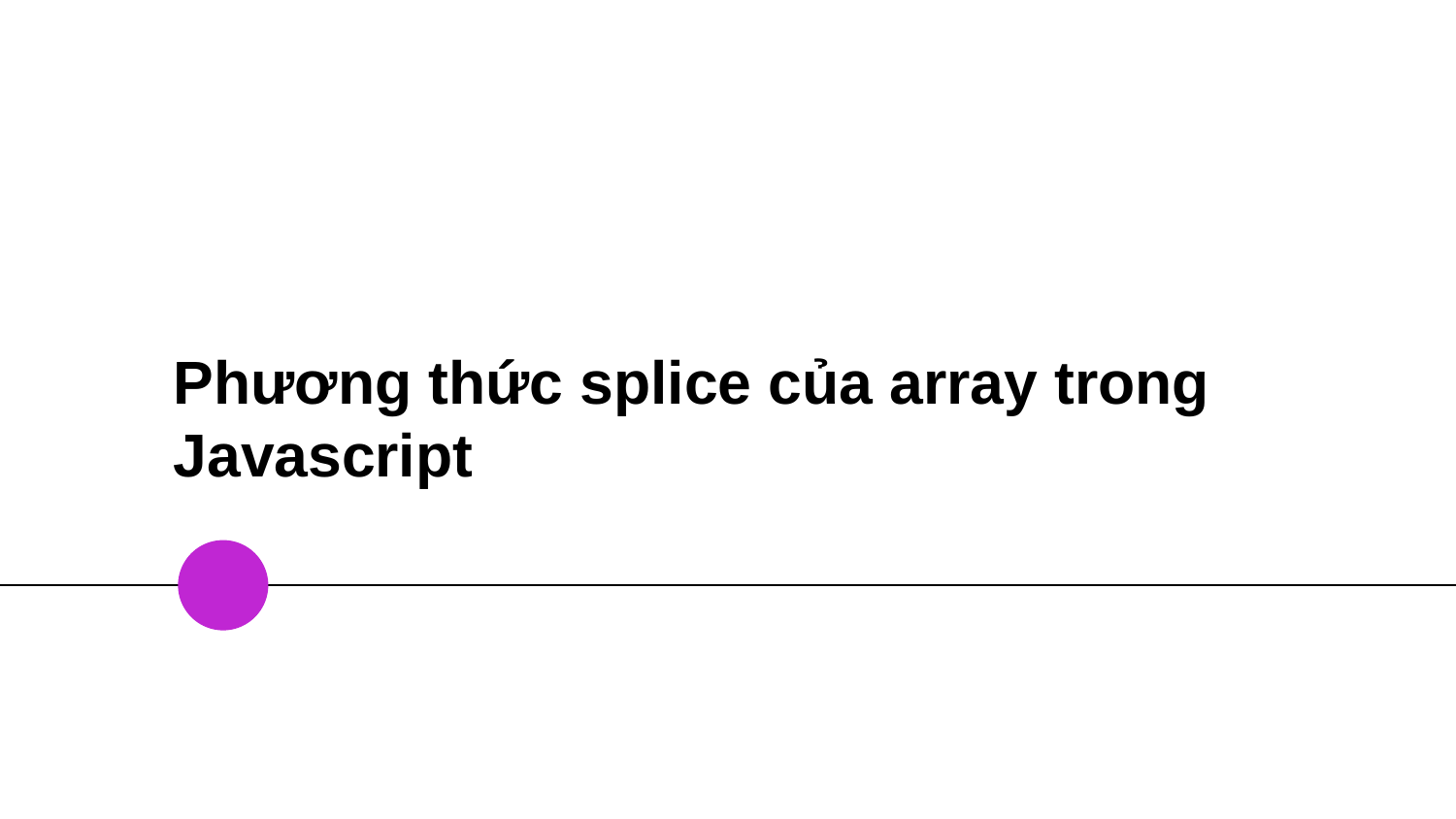

# Phương thức splice của array trong Javascript